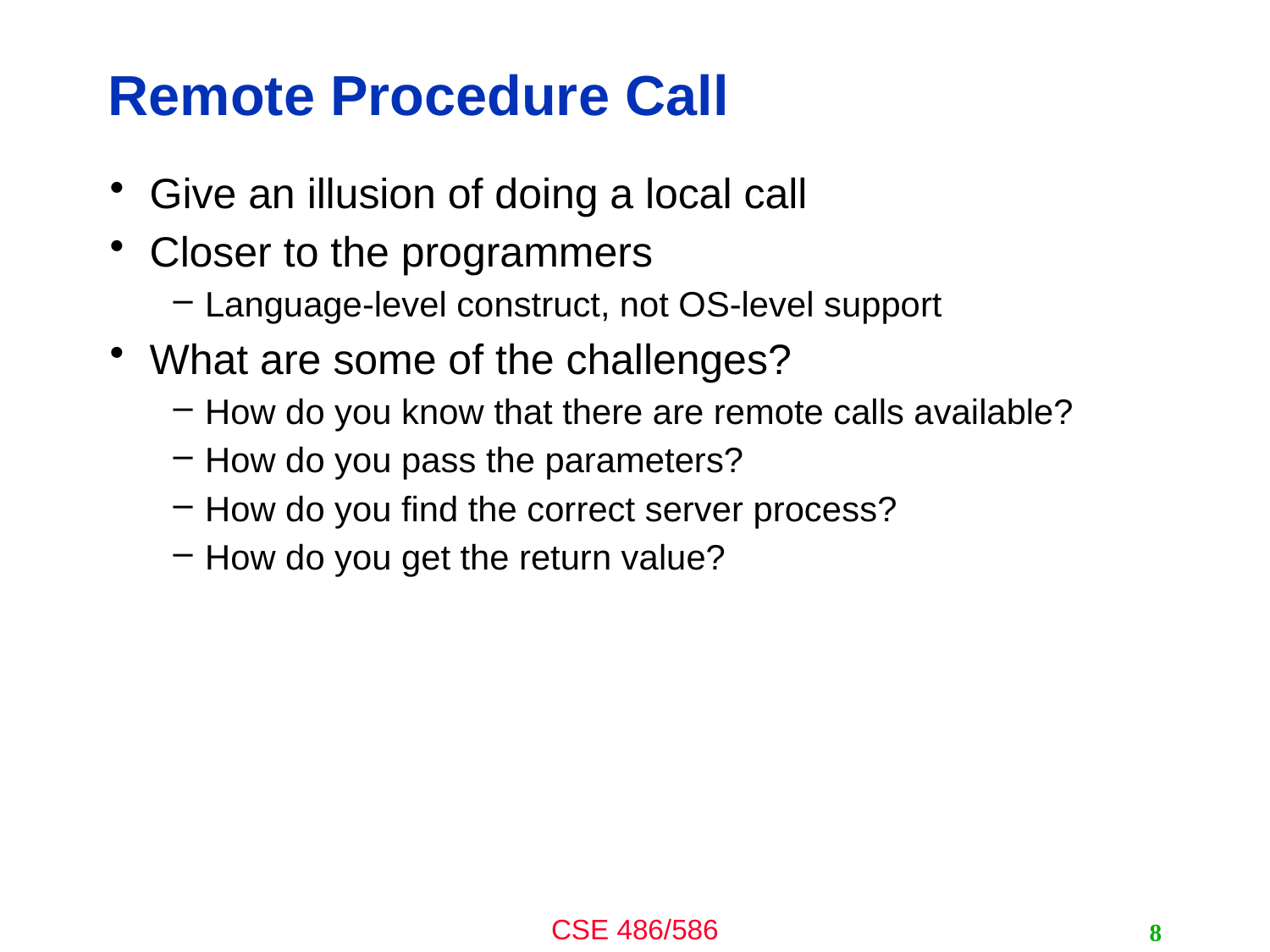

# Remote Procedure Call
Give an illusion of doing a local call
Closer to the programmers
Language-level construct, not OS-level support
What are some of the challenges?
How do you know that there are remote calls available?
How do you pass the parameters?
How do you find the correct server process?
How do you get the return value?

8